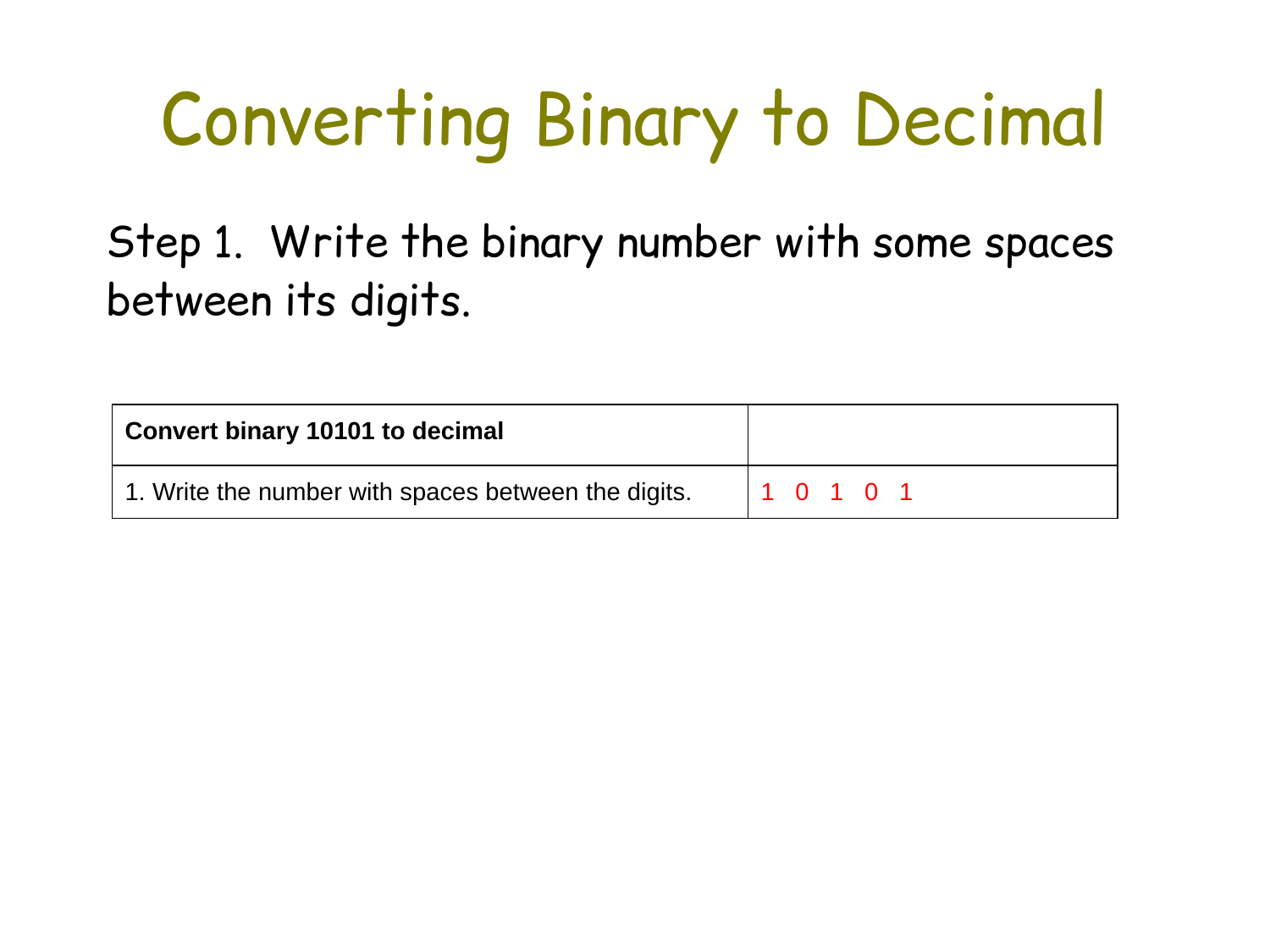

# Converting Binary to Decimal
Step 1.  Write the binary number with some spaces between its digits.
| Convert binary 10101 to decimal |  |
| --- | --- |
| 1. Write the number with spaces between the digits. | 1 0 1 0 1 |